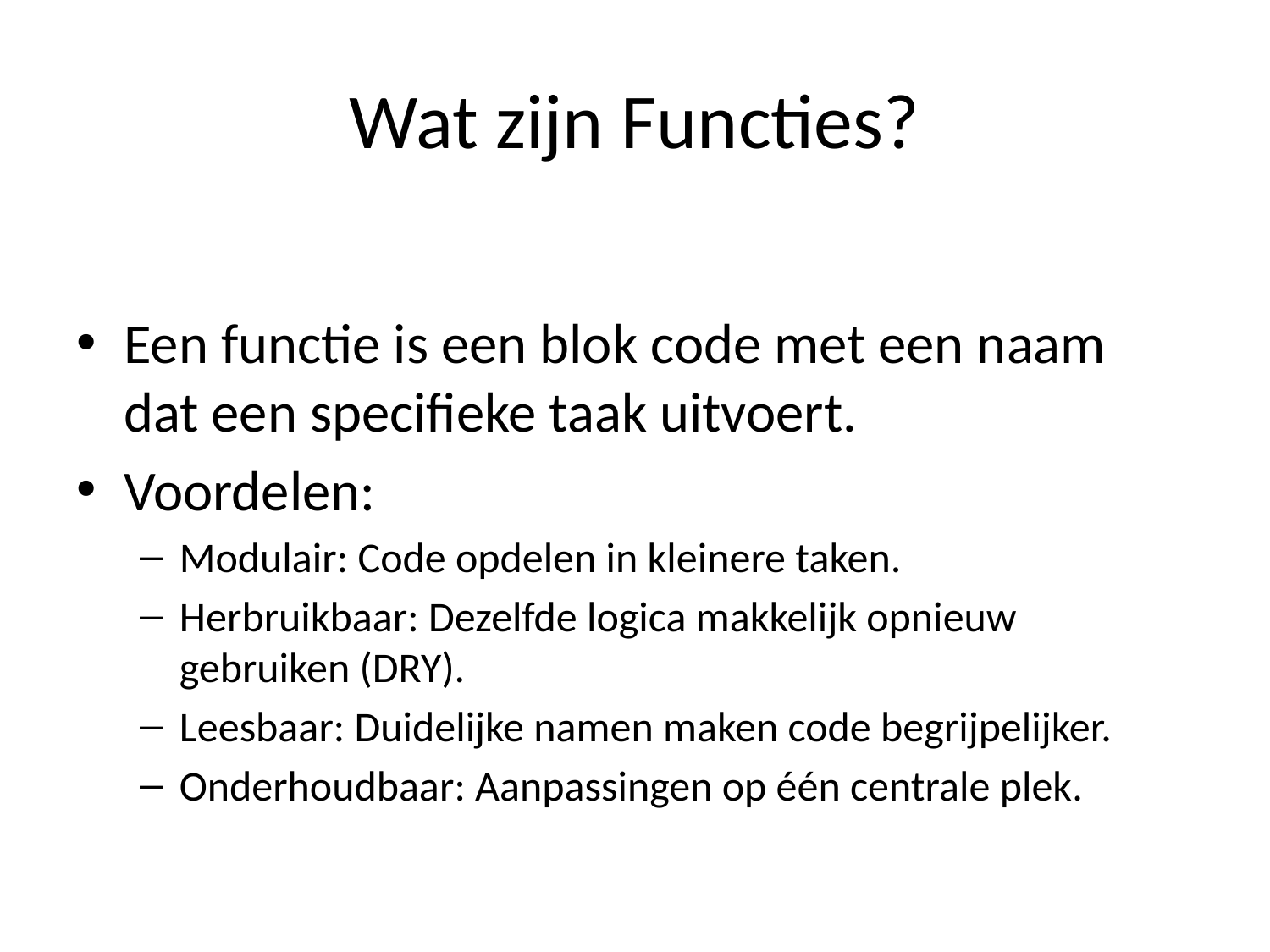

# Wat zijn Functies?

Een functie is een blok code met een naam dat een specifieke taak uitvoert.
Voordelen:
Modulair: Code opdelen in kleinere taken.
Herbruikbaar: Dezelfde logica makkelijk opnieuw gebruiken (DRY).
Leesbaar: Duidelijke namen maken code begrijpelijker.
Onderhoudbaar: Aanpassingen op één centrale plek.